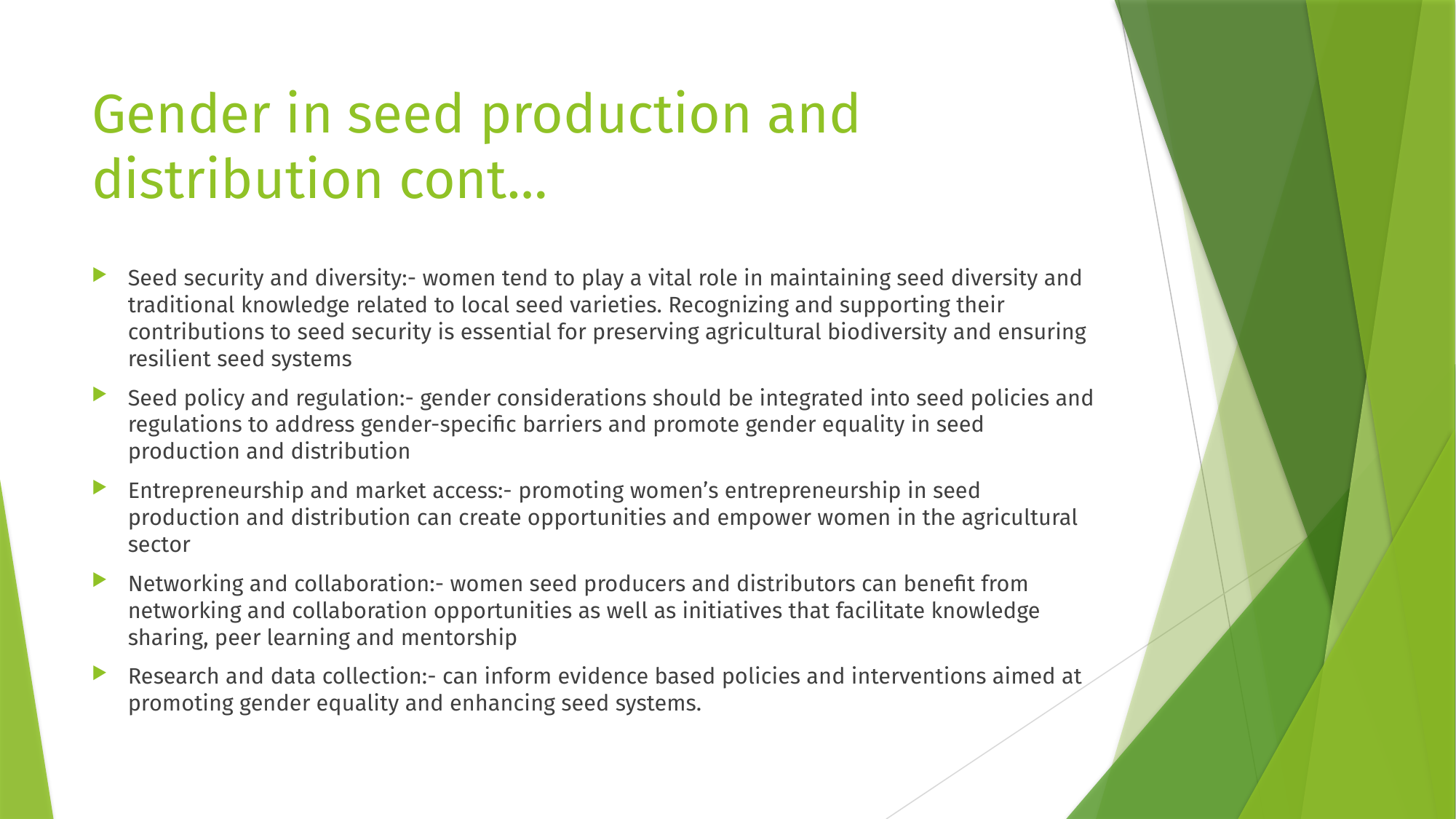

# Gender in seed production and distribution cont…
Seed security and diversity:- women tend to play a vital role in maintaining seed diversity and traditional knowledge related to local seed varieties. Recognizing and supporting their contributions to seed security is essential for preserving agricultural biodiversity and ensuring resilient seed systems
Seed policy and regulation:- gender considerations should be integrated into seed policies and regulations to address gender-specific barriers and promote gender equality in seed production and distribution
Entrepreneurship and market access:- promoting women’s entrepreneurship in seed production and distribution can create opportunities and empower women in the agricultural sector
Networking and collaboration:- women seed producers and distributors can benefit from networking and collaboration opportunities as well as initiatives that facilitate knowledge sharing, peer learning and mentorship
Research and data collection:- can inform evidence based policies and interventions aimed at promoting gender equality and enhancing seed systems.